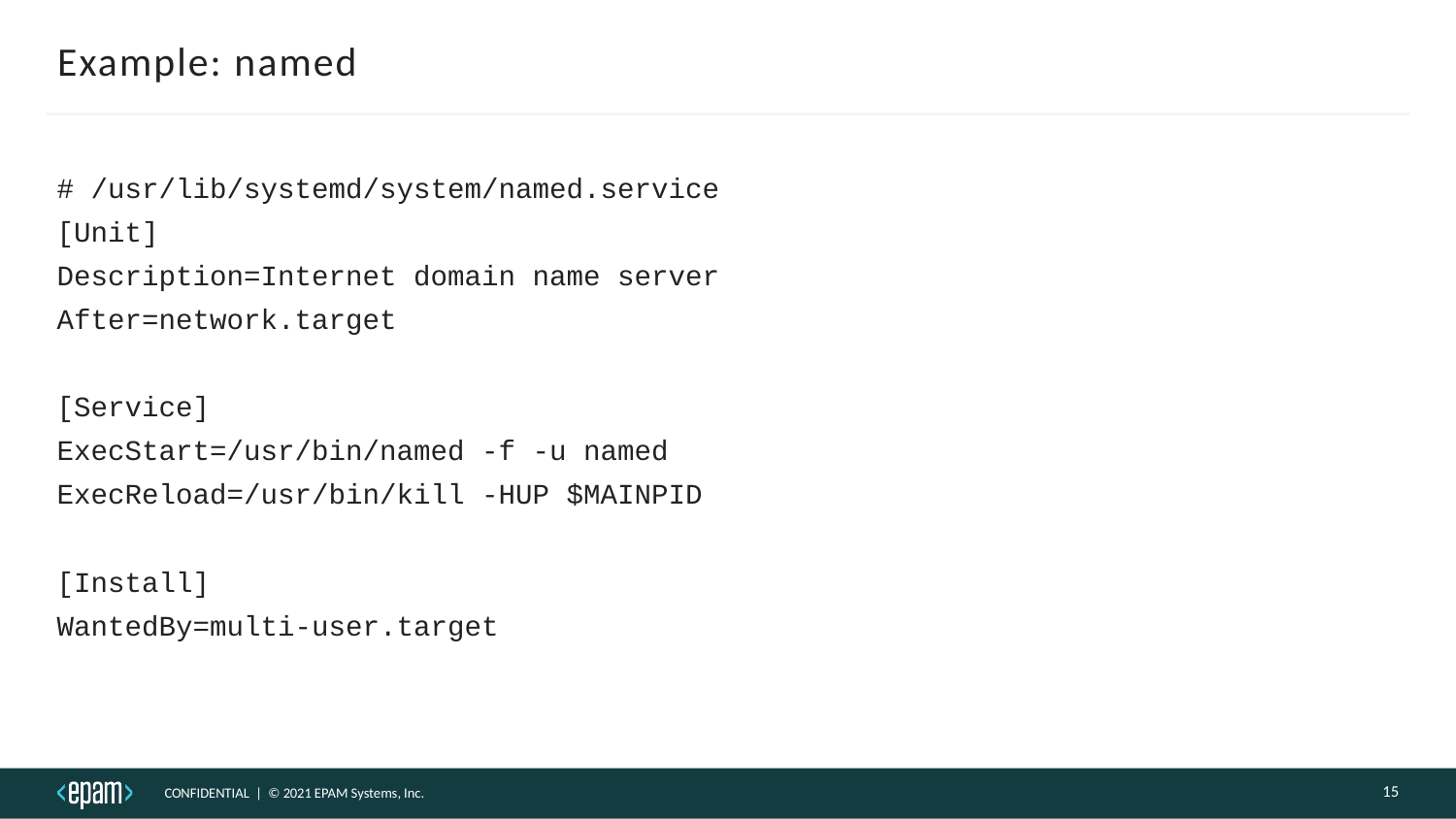

# Example: named
# /usr/lib/systemd/system/named.service
[Unit]
Description=Internet domain name server
After=network.target

[Service]
ExecStart=/usr/bin/named -f -u named
ExecReload=/usr/bin/kill -HUP $MAINPID

[Install]
WantedBy=multi-user.target

15